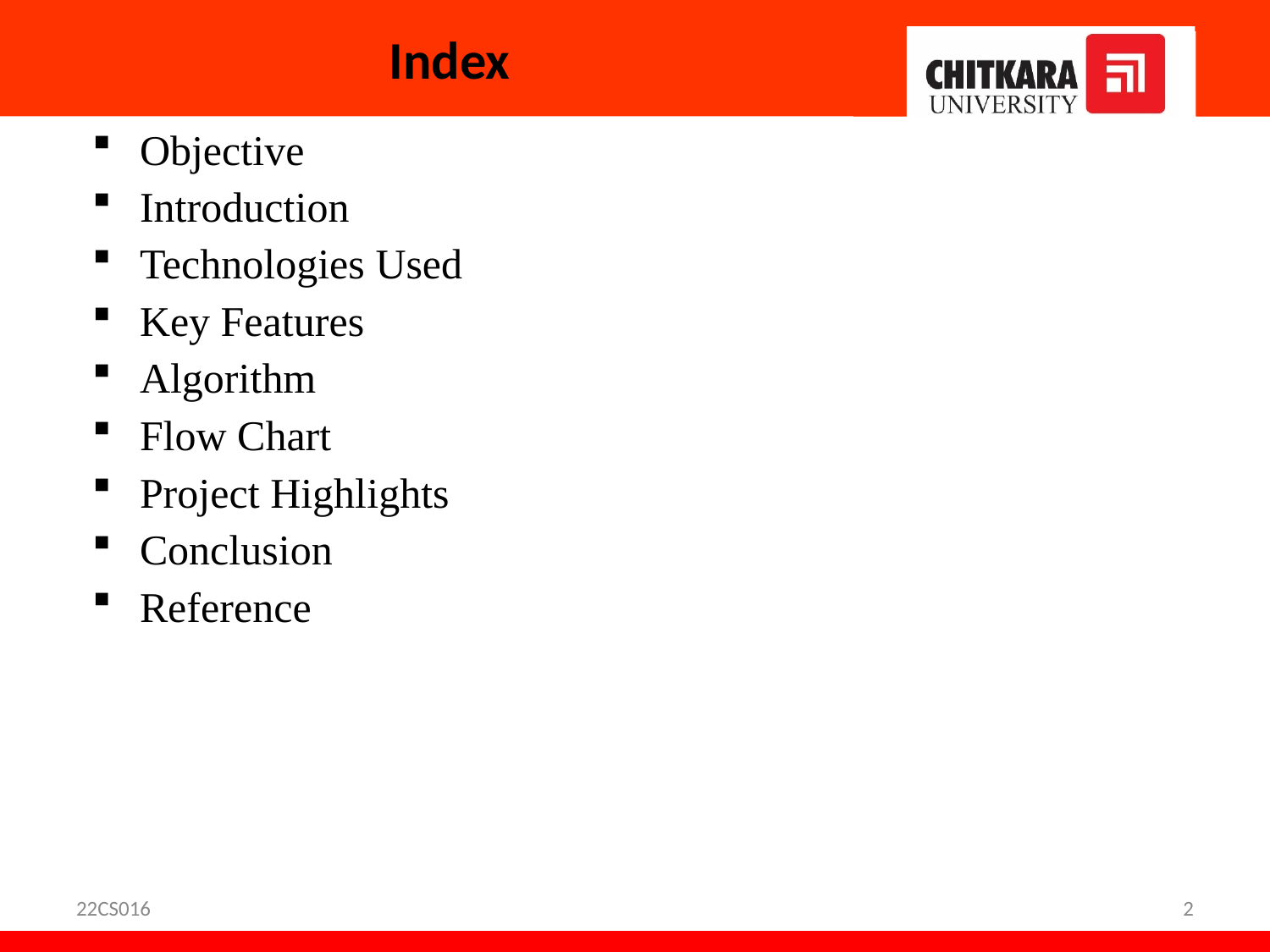

# Index
Objective
Introduction
Technologies Used
Key Features
Algorithm
Flow Chart
Project Highlights
Conclusion
Reference

22CS016
2